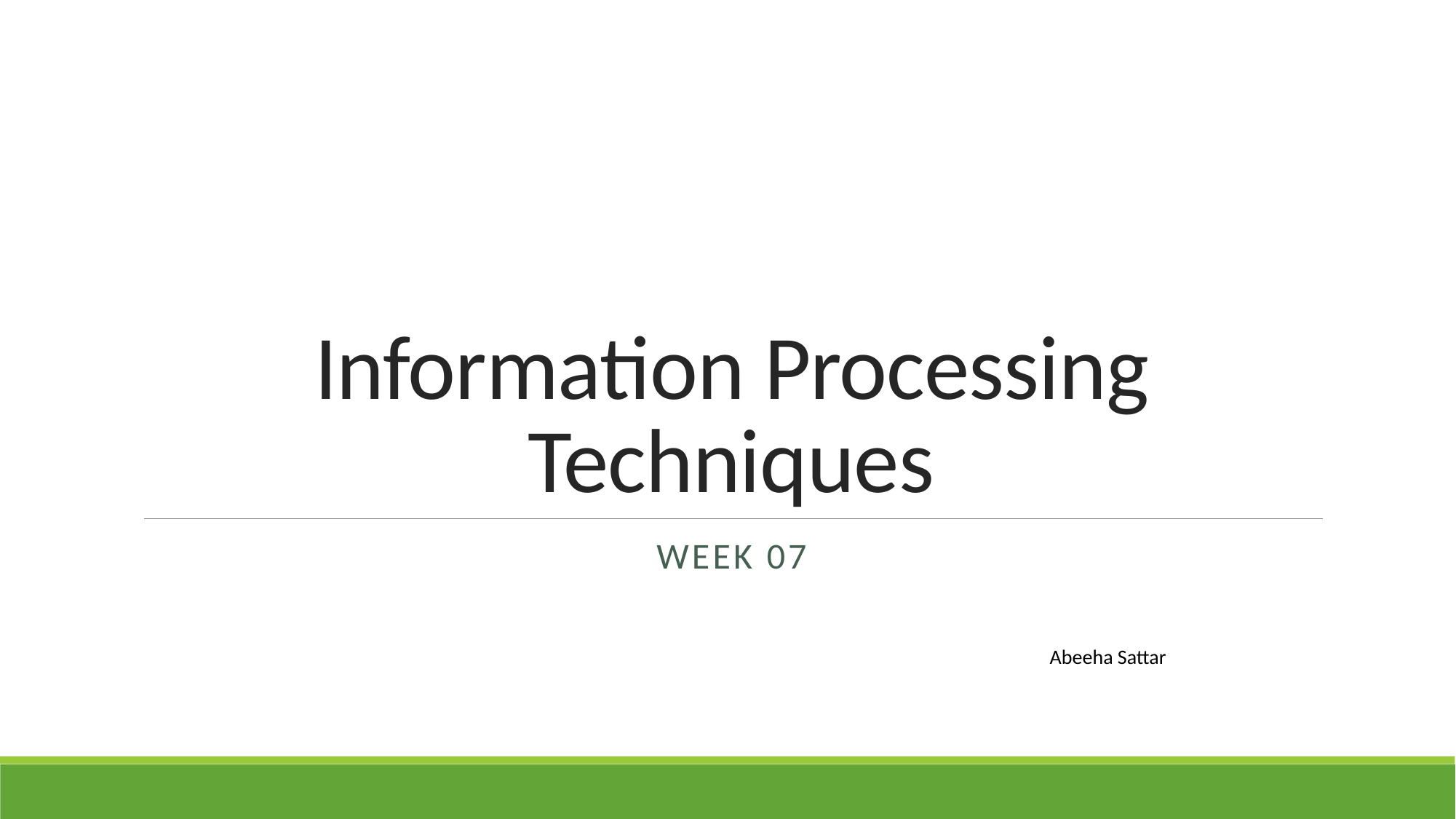

# Information Processing Techniques
Week 07
Abeeha Sattar